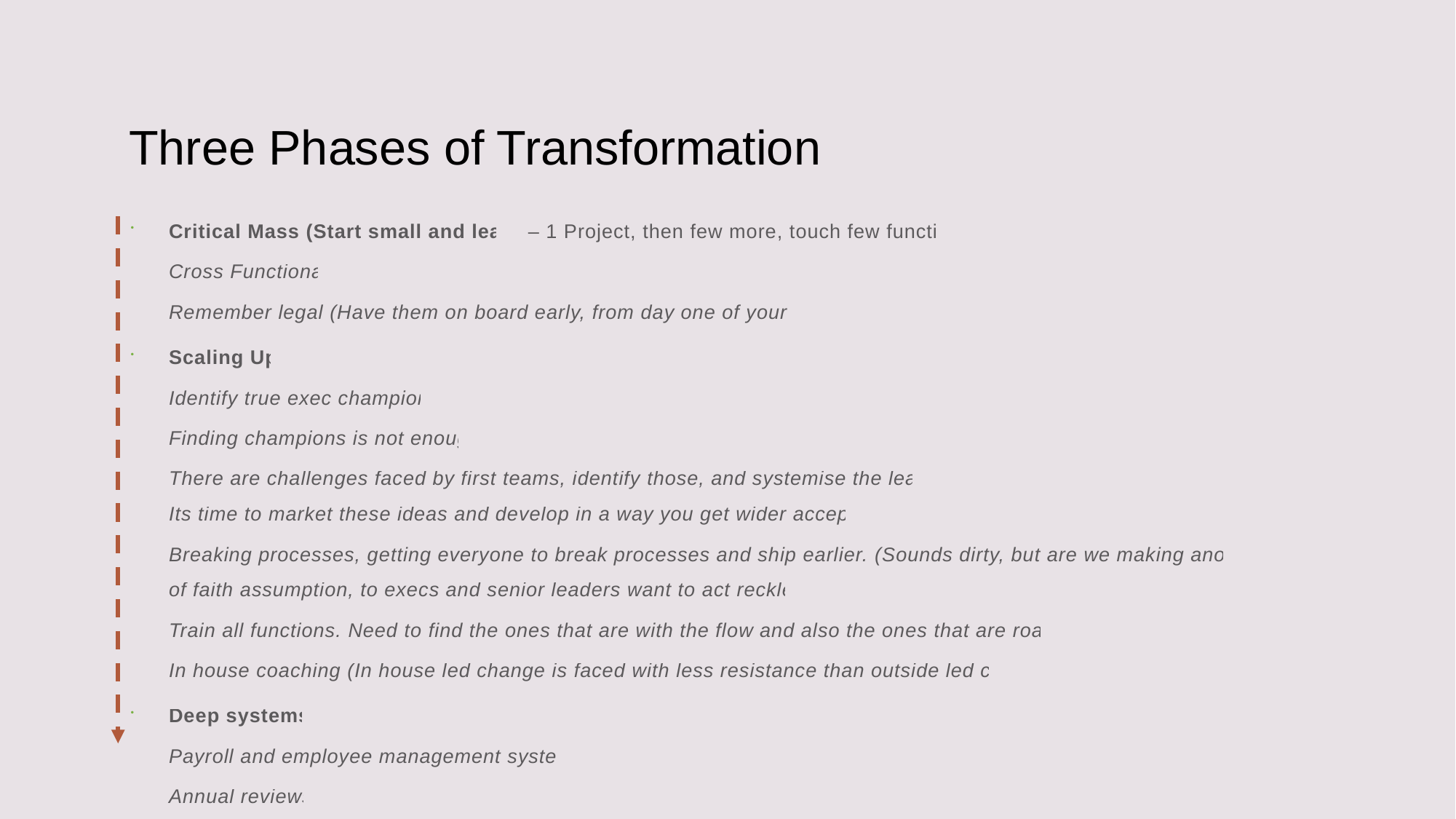

# Three Phases of Transformation
Critical Mass (Start small and lean) – 1 Project, then few more, touch few functions
	Cross Functional
	Remember legal (Have them on board early, from day one of your idea)
Scaling Up
	Identify true exec champions
	Finding champions is not enough
	There are challenges faced by first teams, identify those, and systemise the learnings
	Its time to market these ideas and develop in a way you get wider acceptance
	Breaking processes, getting everyone to break processes and ship earlier. (Sounds dirty, but are we making another leap of faith assumption, to execs and senior leaders want to act recklessly)
	Train all functions. Need to find the ones that are with the flow and also the ones that are roadblocks
	In house coaching (In house led change is faced with less resistance than outside led change)
Deep systems
	Payroll and employee management systems
	Annual reviews